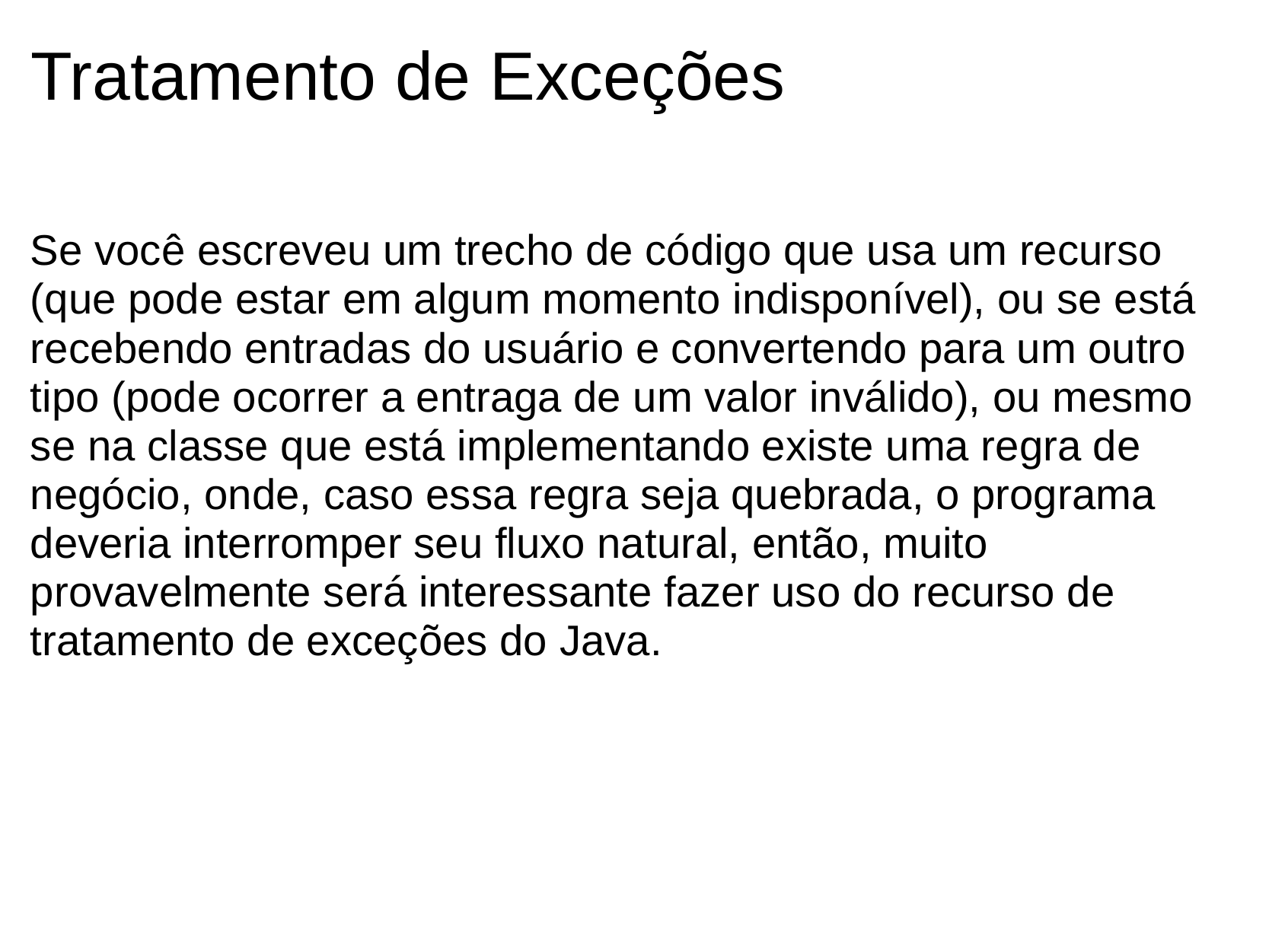

# Tratamento de Exceções
Se você escreveu um trecho de código que usa um recurso (que pode estar em algum momento indisponível), ou se está recebendo entradas do usuário e convertendo para um outro tipo (pode ocorrer a entraga de um valor inválido), ou mesmo se na classe que está implementando existe uma regra de negócio, onde, caso essa regra seja quebrada, o programa deveria interromper seu fluxo natural, então, muito provavelmente será interessante fazer uso do recurso de tratamento de exceções do Java.